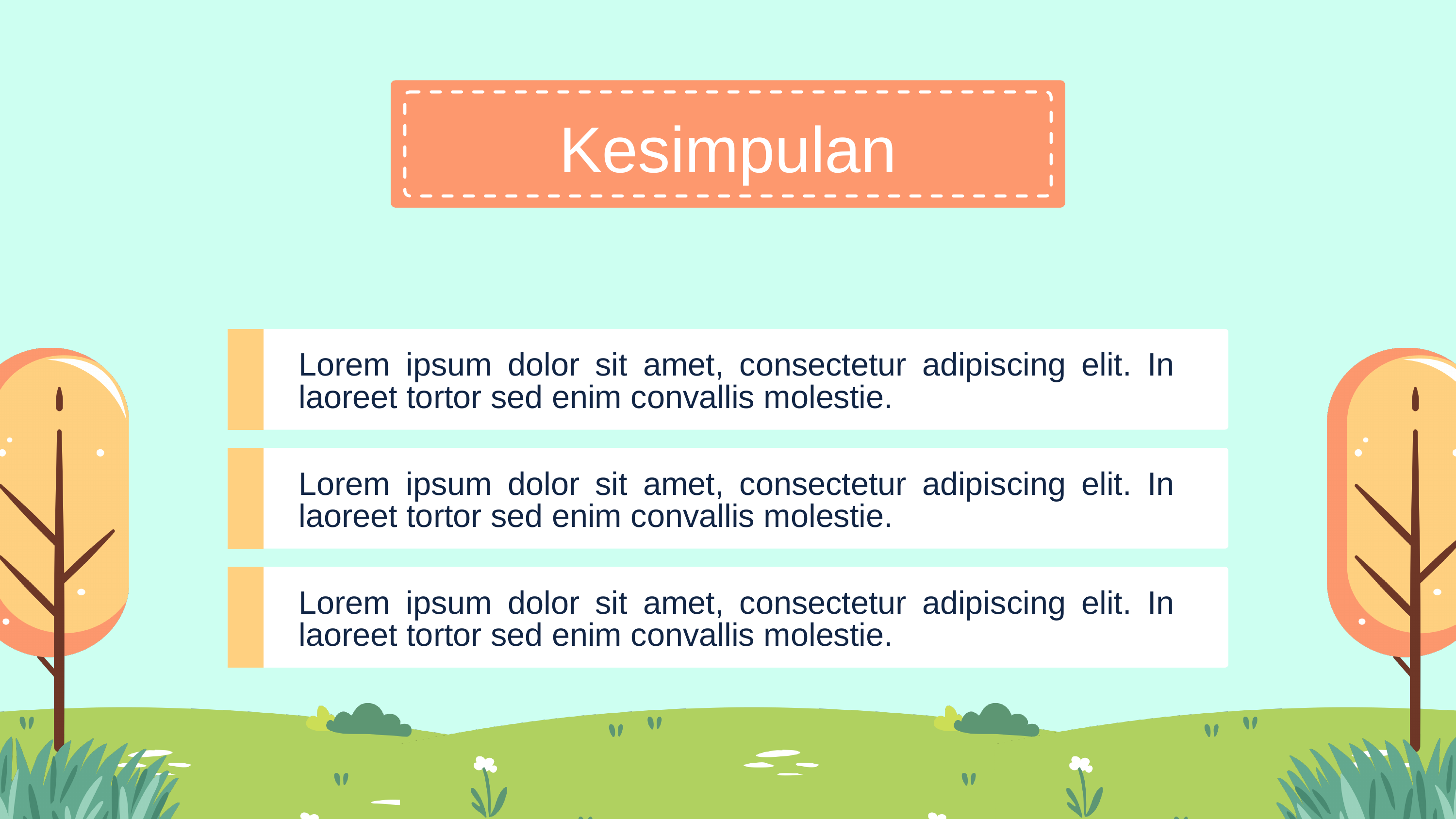

Kesimpulan

Lorem ipsum dolor sit amet, consectetur adipiscing elit. In laoreet tortor sed enim convallis molestie.

Lorem ipsum dolor sit amet, consectetur adipiscing elit. In laoreet tortor sed enim convallis molestie.

Lorem ipsum dolor sit amet, consectetur adipiscing elit. In laoreet tortor sed enim convallis molestie.